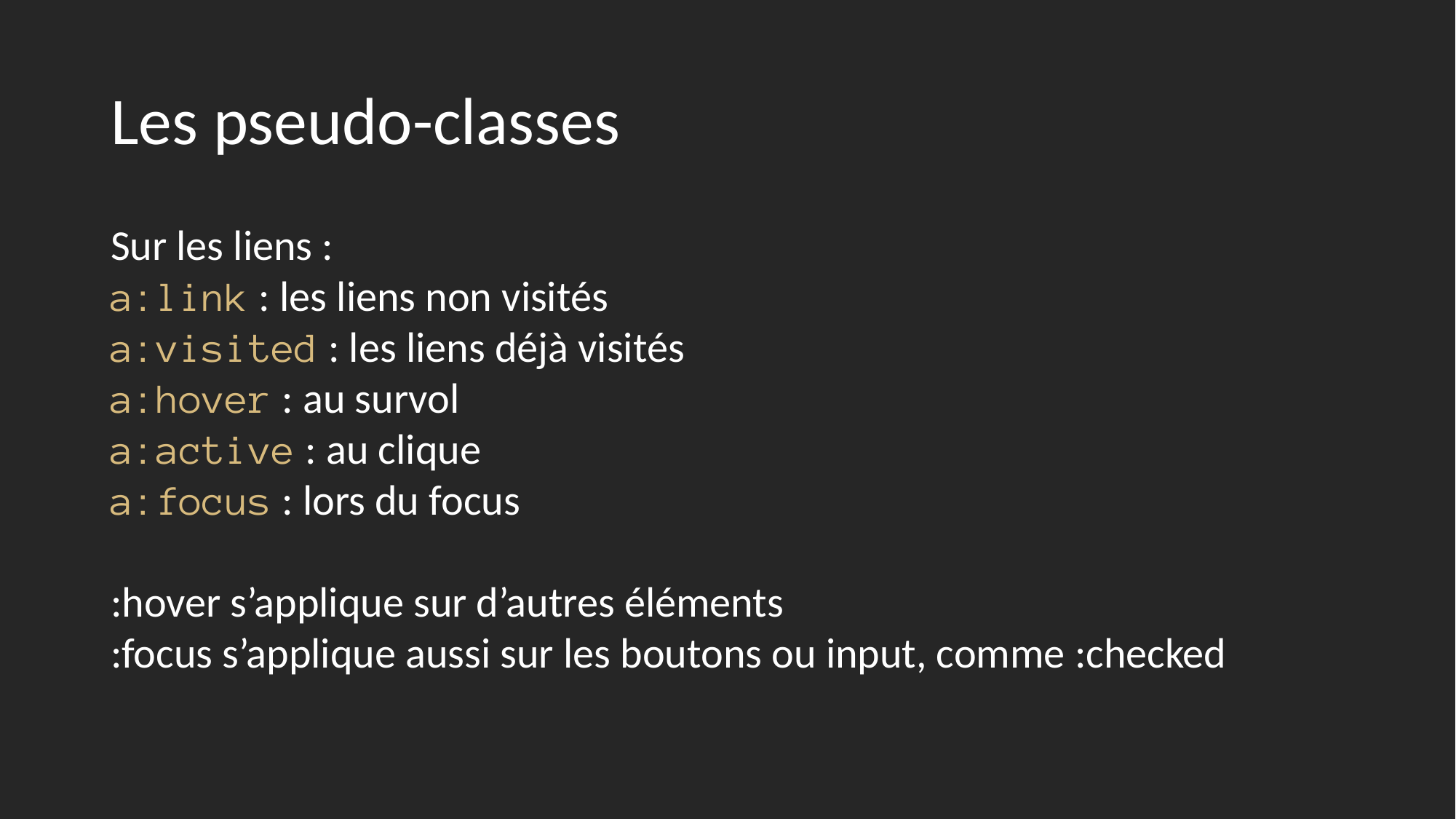

# Les pseudo-classes
Sur les liens :
a:link : les liens non visités
a:visited : les liens déjà visités
a:hover : au survol
a:active : au clique
a:focus : lors du focus

:hover s’applique sur d’autres éléments
:focus s’applique aussi sur les boutons ou input, comme :checked